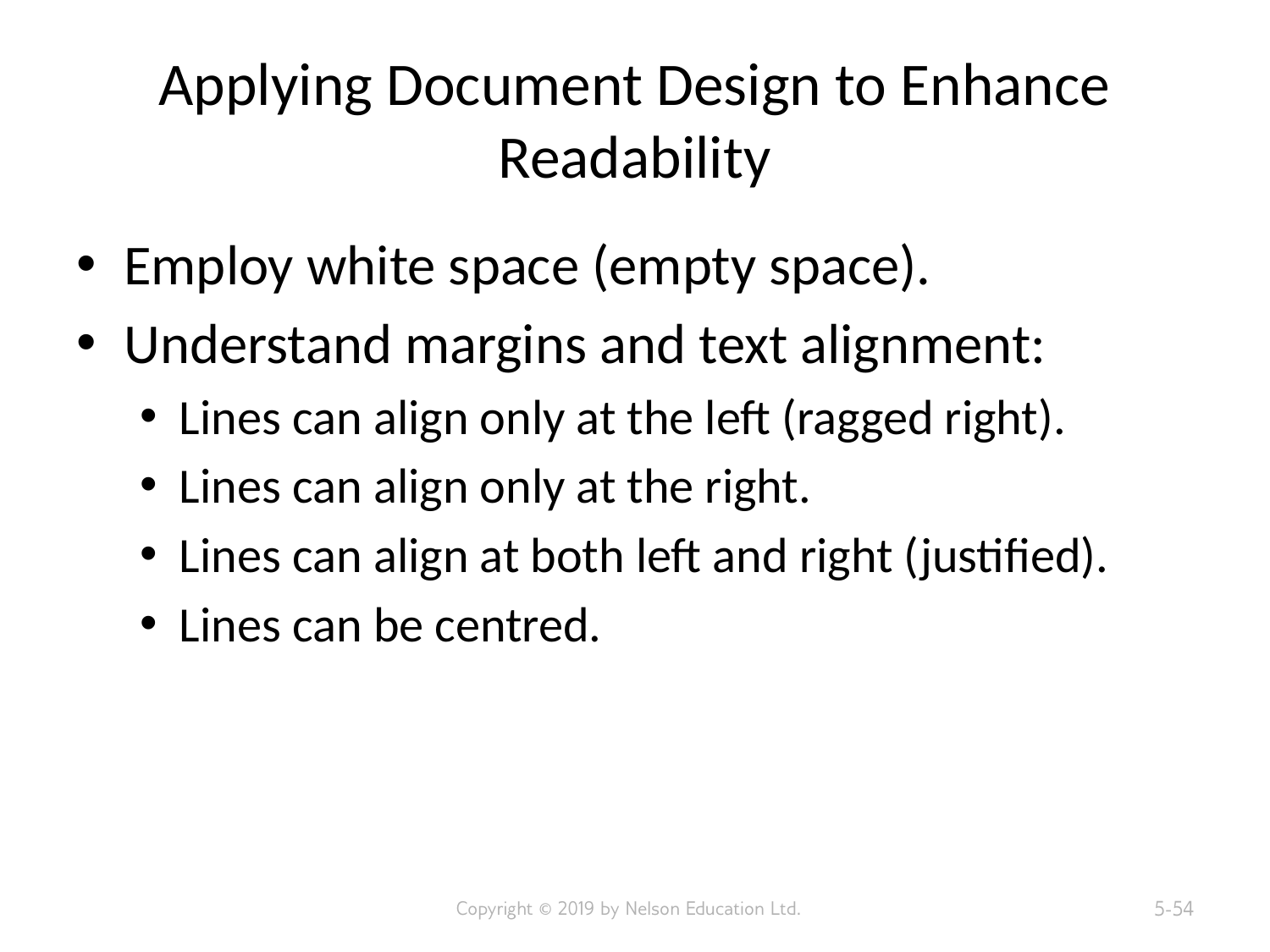

# Applying Document Design to Enhance Readability
Employ white space (empty space).
Understand margins and text alignment:
Lines can align only at the left (ragged right).
Lines can align only at the right.
Lines can align at both left and right (justified).
Lines can be centred.
Copyright © 2019 by Nelson Education Ltd.
5-54